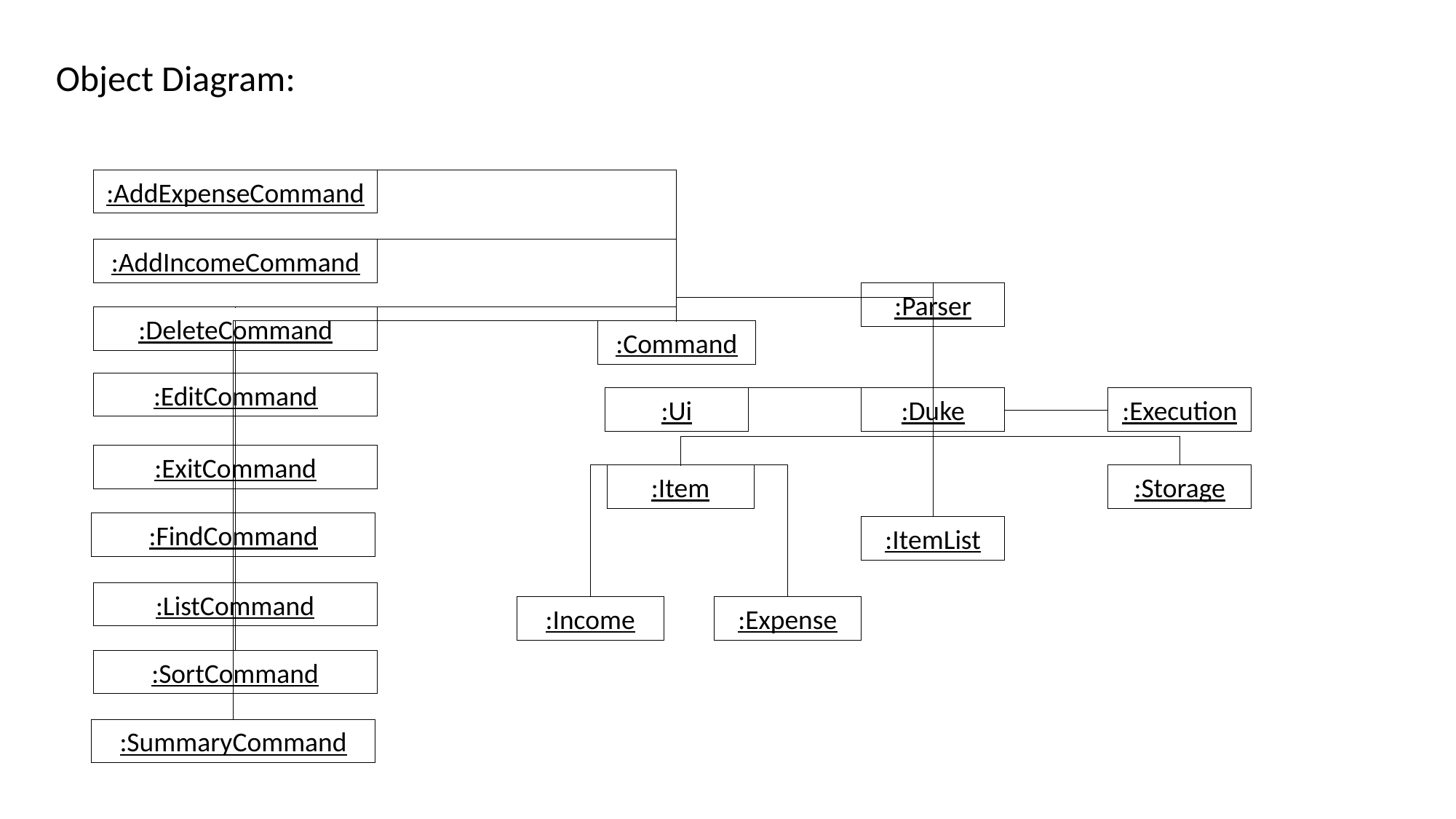

Object Diagram:
:AddExpenseCommand
:AddIncomeCommand
:Parser
:DeleteCommand
:Command
:EditCommand
:Ui
:Duke
:Execution

:ExitCommand
:Item
:Storage
:FindCommand
:ItemList
:ListCommand
:Income
:Expense
:SortCommand
:SummaryCommand